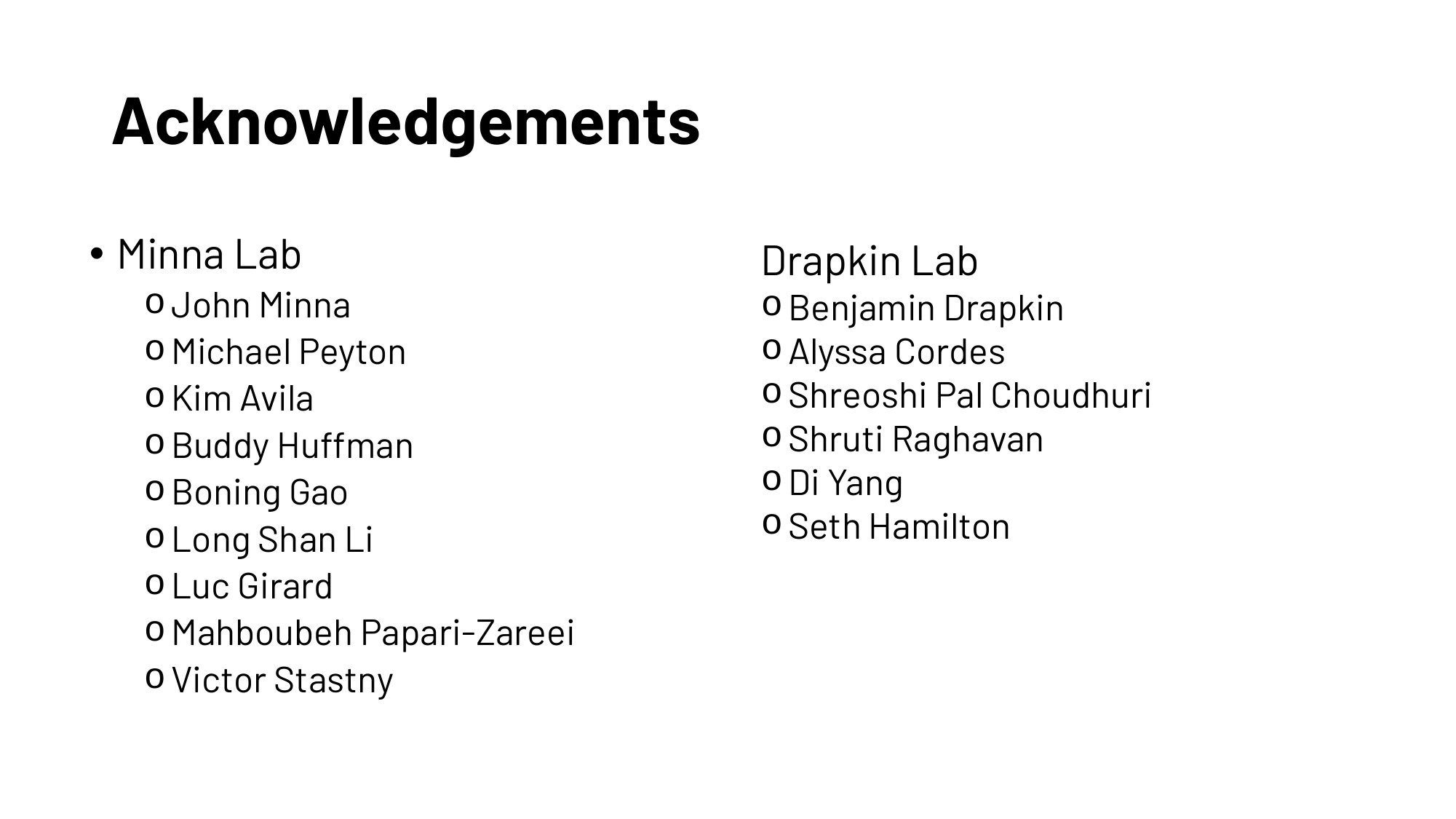

# Acknowledgements
Minna Lab
John Minna
Michael Peyton
Kim Avila
Buddy Huffman
Boning Gao
Long Shan Li
Luc Girard
Mahboubeh Papari-Zareei
Victor Stastny

Drapkin Lab​
Benjamin Drapkin​
Alyssa Cordes​
Shreoshi Pal Choudhuri
Shruti Raghavan
Di Yang
Seth Hamilton